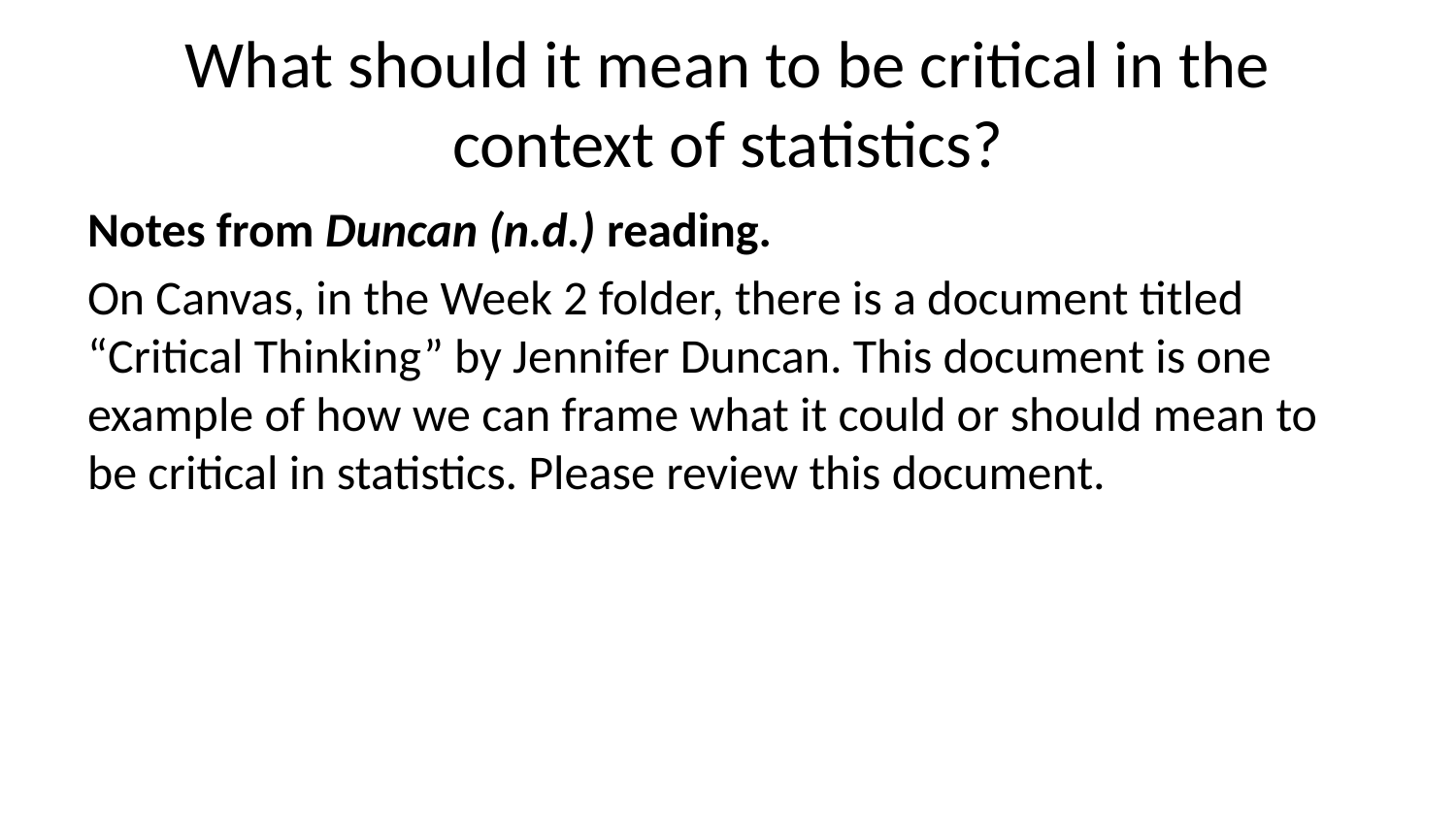

# What should it mean to be critical in the context of statistics?
Notes from Duncan (n.d.) reading.
On Canvas, in the Week 2 folder, there is a document titled “Critical Thinking” by Jennifer Duncan. This document is one example of how we can frame what it could or should mean to be critical in statistics. Please review this document.